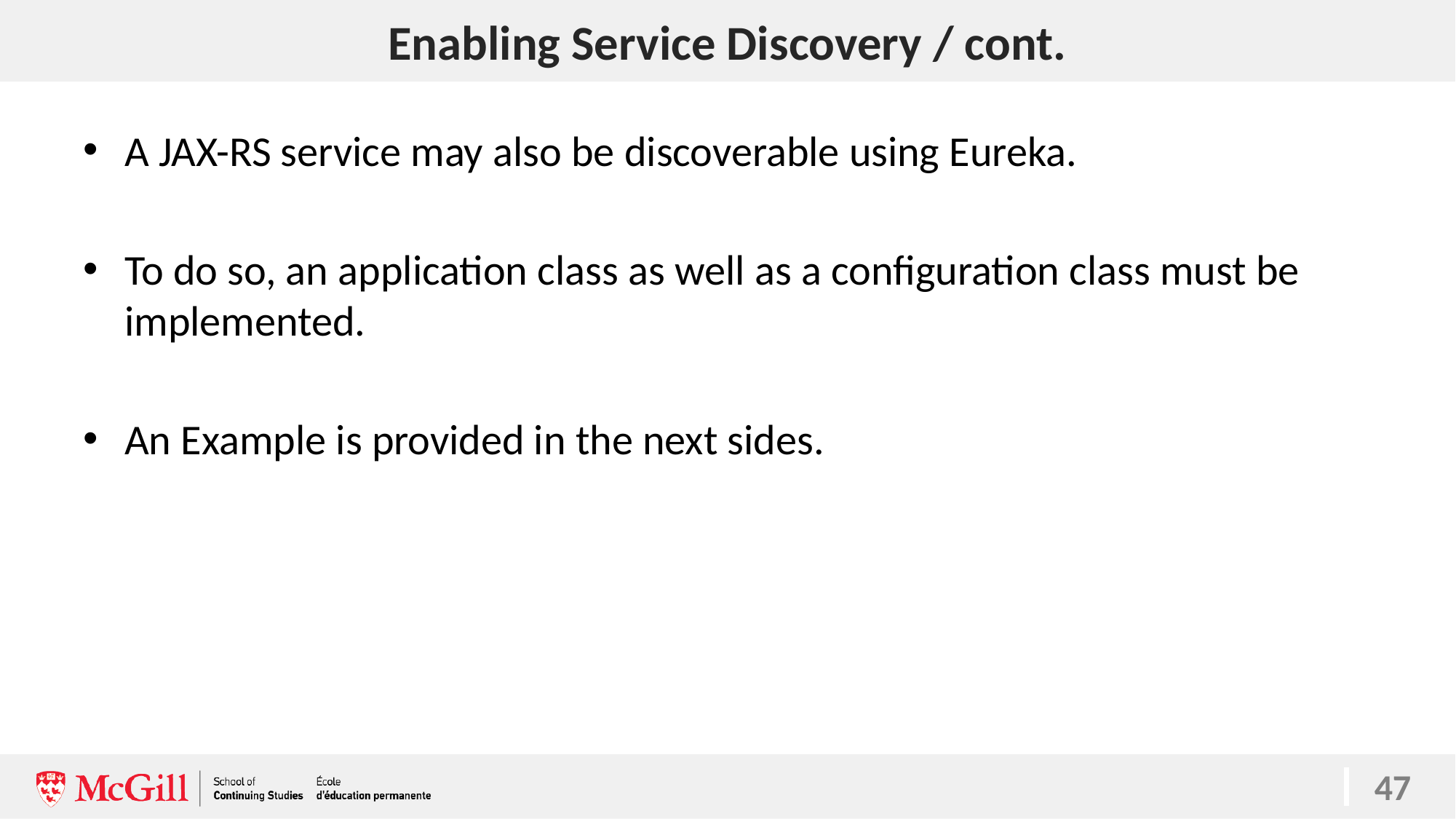

# Enabling Service Discovery / cont.
A JAX-RS service may also be discoverable using Eureka.

To do so, an application class as well as a configuration class must be implemented.

An Example is provided in the next sides.